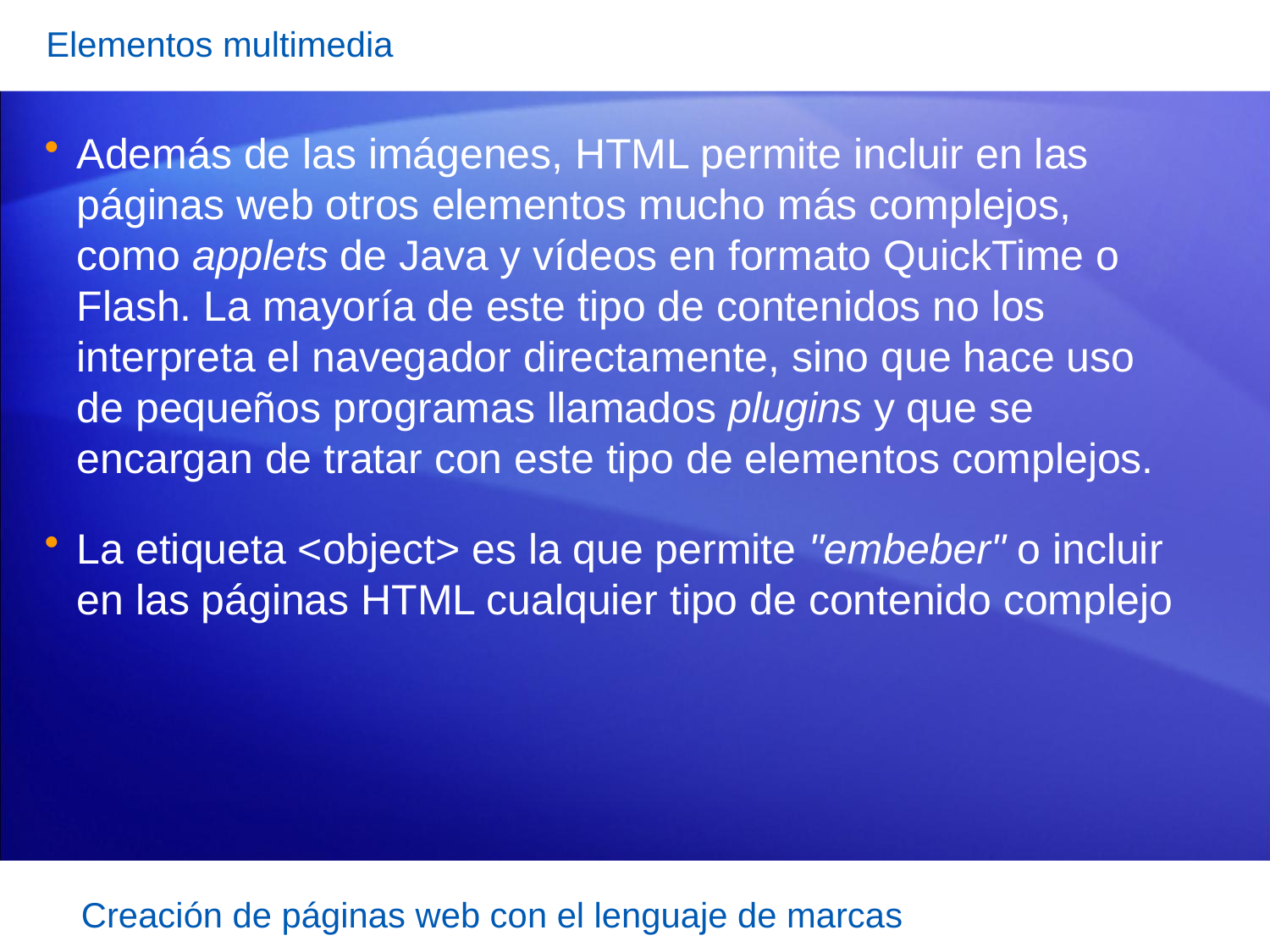

Elementos multimedia

Además de las imágenes, HTML permite incluir en las páginas web otros elementos mucho más complejos, como applets de Java y vídeos en formato QuickTime o Flash. La mayoría de este tipo de contenidos no los interpreta el navegador directamente, sino que hace uso de pequeños programas llamados plugins y que se encargan de tratar con este tipo de elementos complejos.
La etiqueta <object> es la que permite "embeber" o incluir en las páginas HTML cualquier tipo de contenido complejo
Creación de páginas web con el lenguaje de marcas